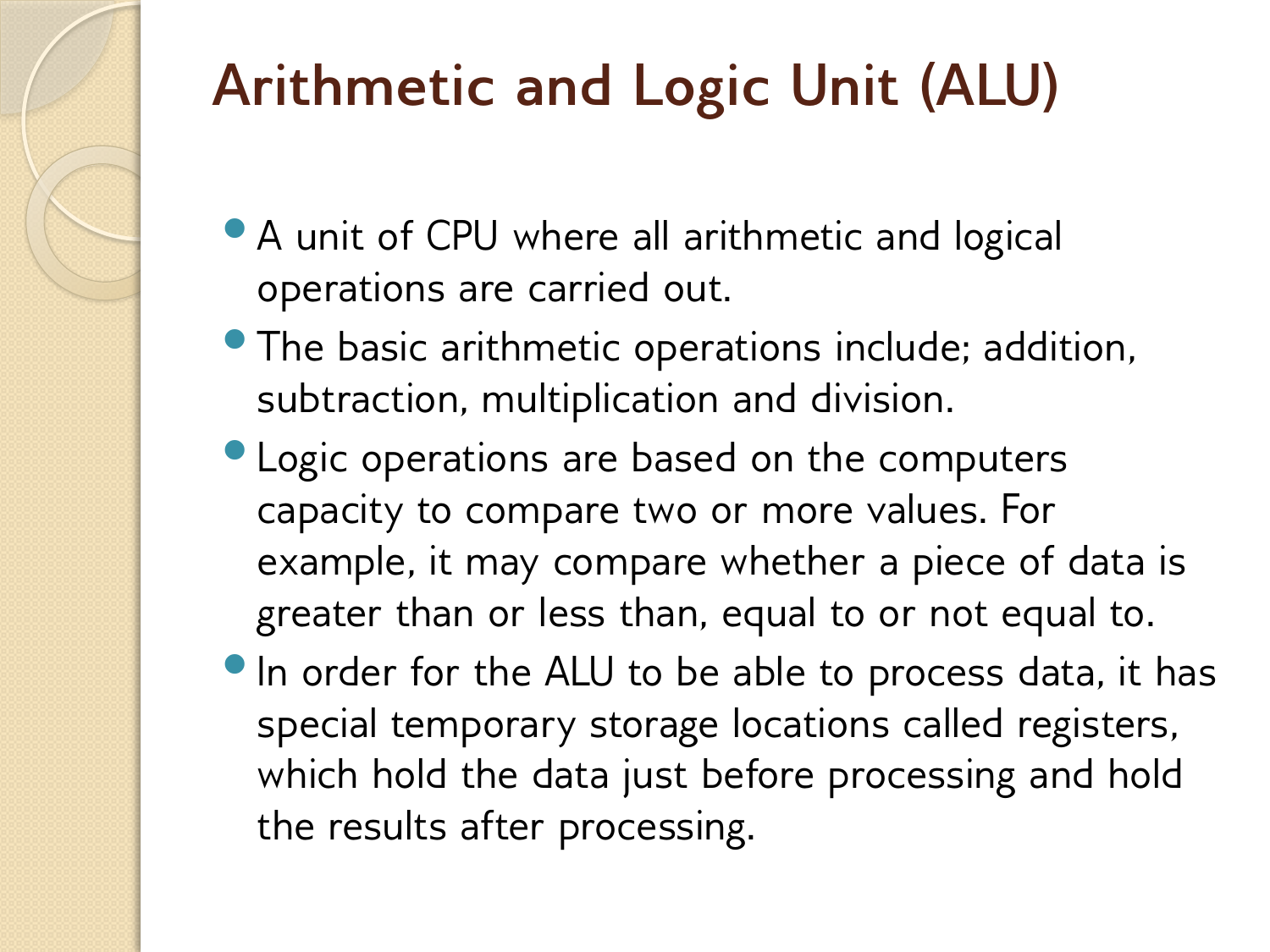

# Arithmetic and Logic Unit (ALU)
A unit of CPU where all arithmetic and logical operations are carried out.
The basic arithmetic operations include; addition, subtraction, multiplication and division.
Logic operations are based on the computers capacity to compare two or more values. For example, it may compare whether a piece of data is greater than or less than, equal to or not equal to.
In order for the ALU to be able to process data, it has special temporary storage locations called registers, which hold the data just before processing and hold the results after processing.